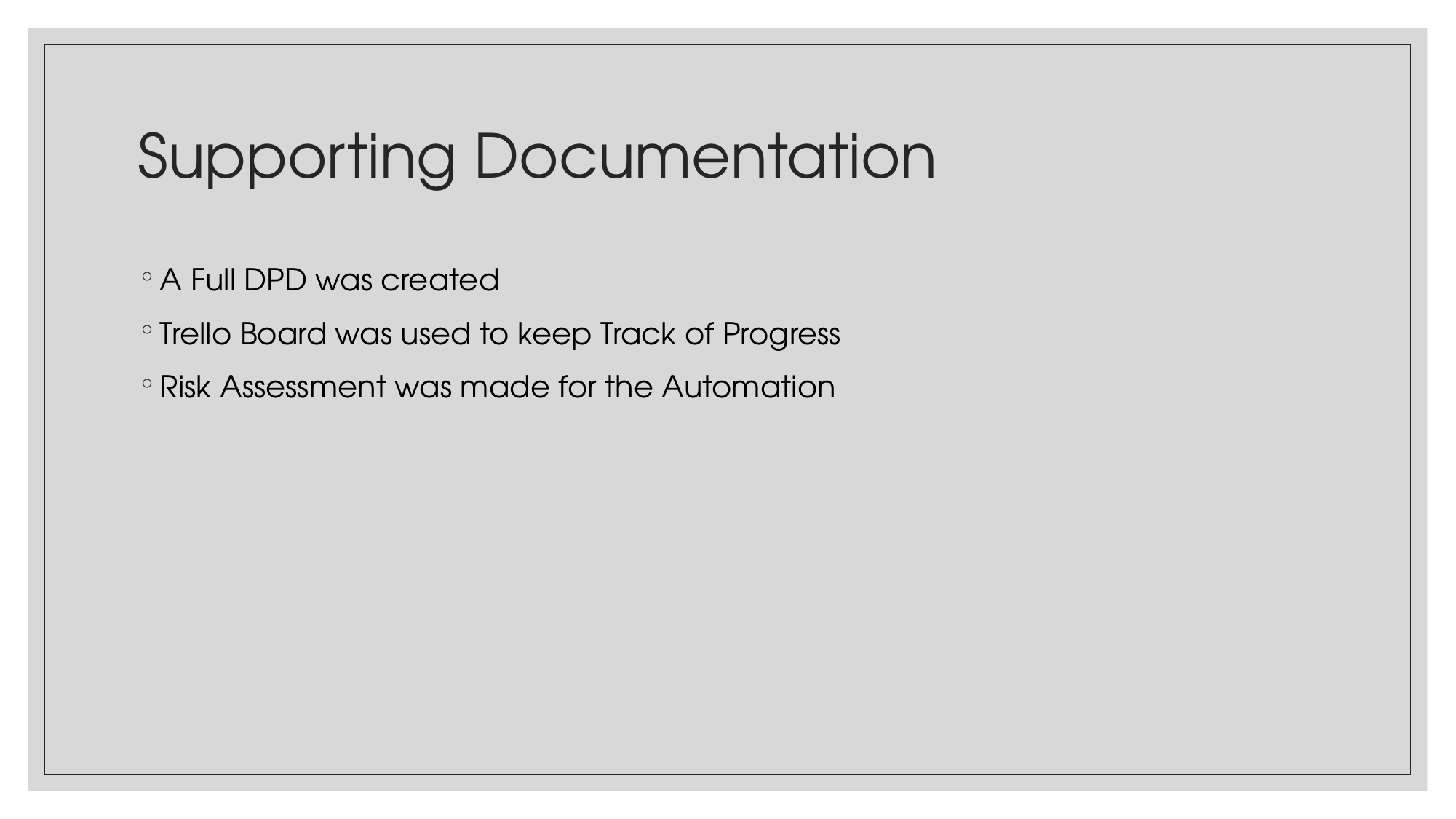

# Supporting Documentation
A Full DPD was created
Trello Board was used to keep Track of Progress
Risk Assessment was made for the Automation